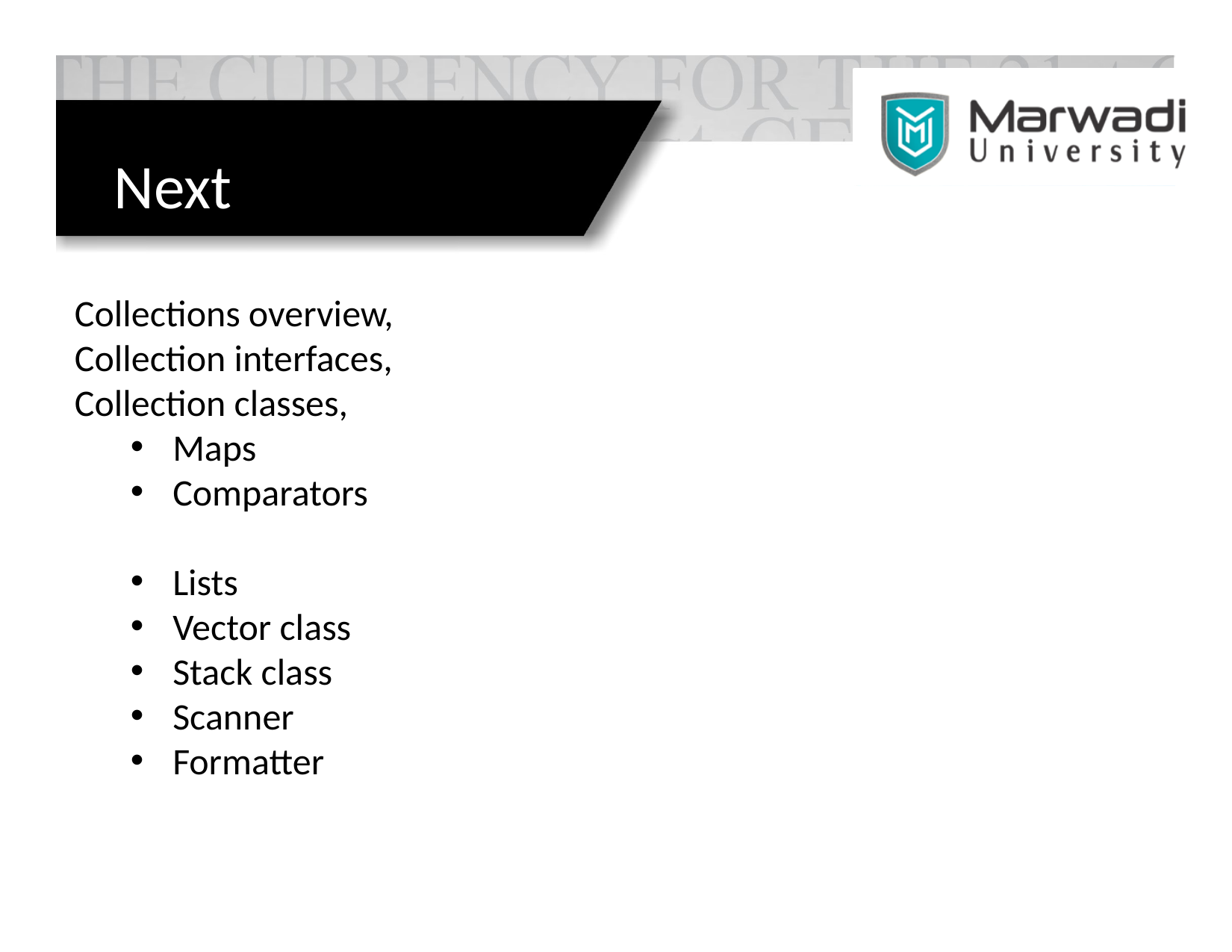

# Next
Collections overview,
Collection interfaces,
Collection classes,
Maps
Comparators

Lists
Vector class
Stack class
Scanner
Formatter